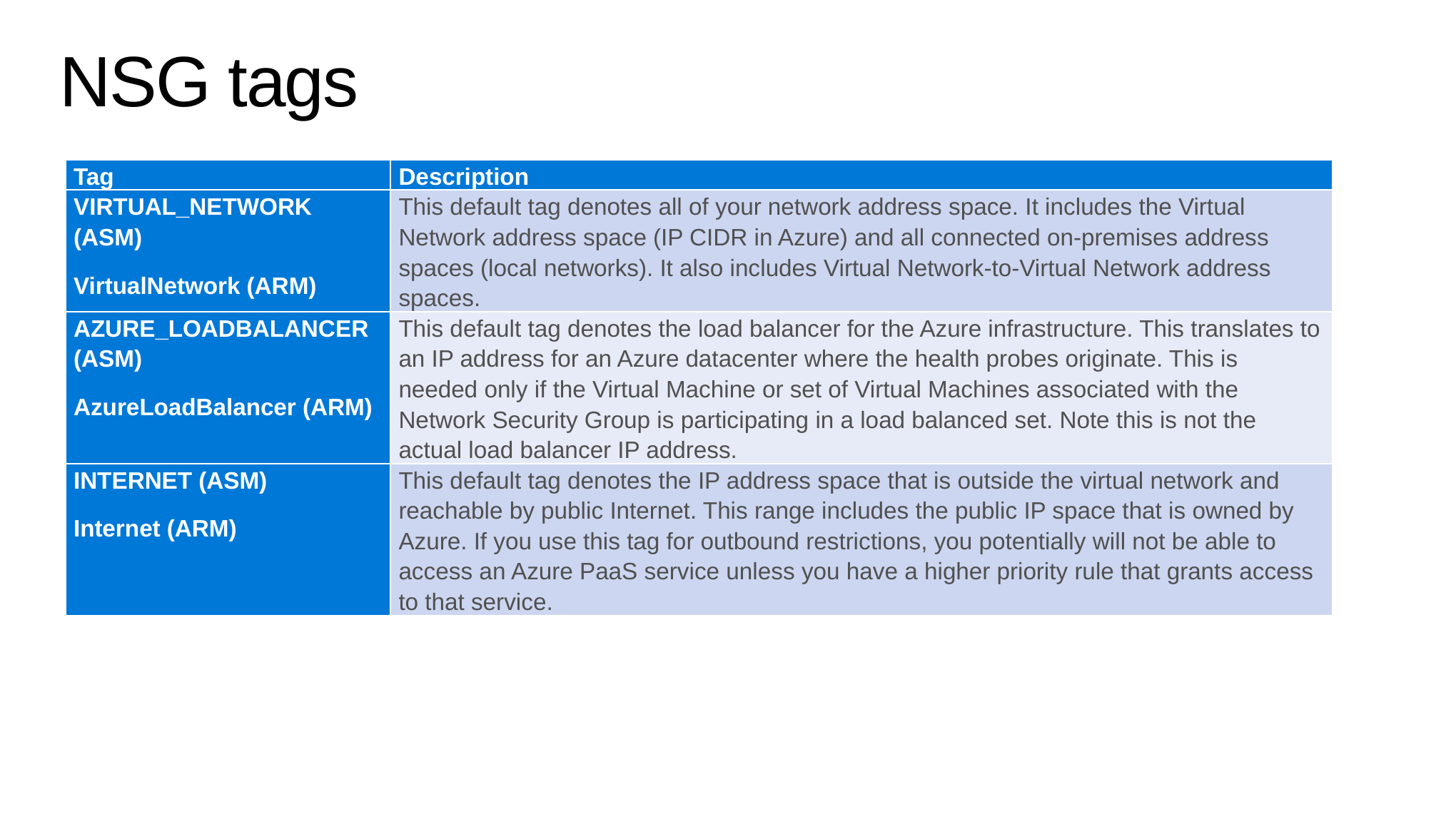

# NSG tags
| Tag | Description |
| --- | --- |
| VIRTUAL\_NETWORK (ASM) VirtualNetwork (ARM) | This default tag denotes all of your network address space. It includes the Virtual Network address space (IP CIDR in Azure) and all connected on-premises address spaces (local networks). It also includes Virtual Network-to-Virtual Network address spaces. |
| AZURE\_LOADBALANCER (ASM) AzureLoadBalancer (ARM) | This default tag denotes the load balancer for the Azure infrastructure. This translates to an IP address for an Azure datacenter where the health probes originate. This is needed only if the Virtual Machine or set of Virtual Machines associated with the Network Security Group is participating in a load balanced set. Note this is not the actual load balancer IP address. |
| INTERNET (ASM) Internet (ARM) | This default tag denotes the IP address space that is outside the virtual network and reachable by public Internet. This range includes the public IP space that is owned by Azure. If you use this tag for outbound restrictions, you potentially will not be able to access an Azure PaaS service unless you have a higher priority rule that grants access to that service. |